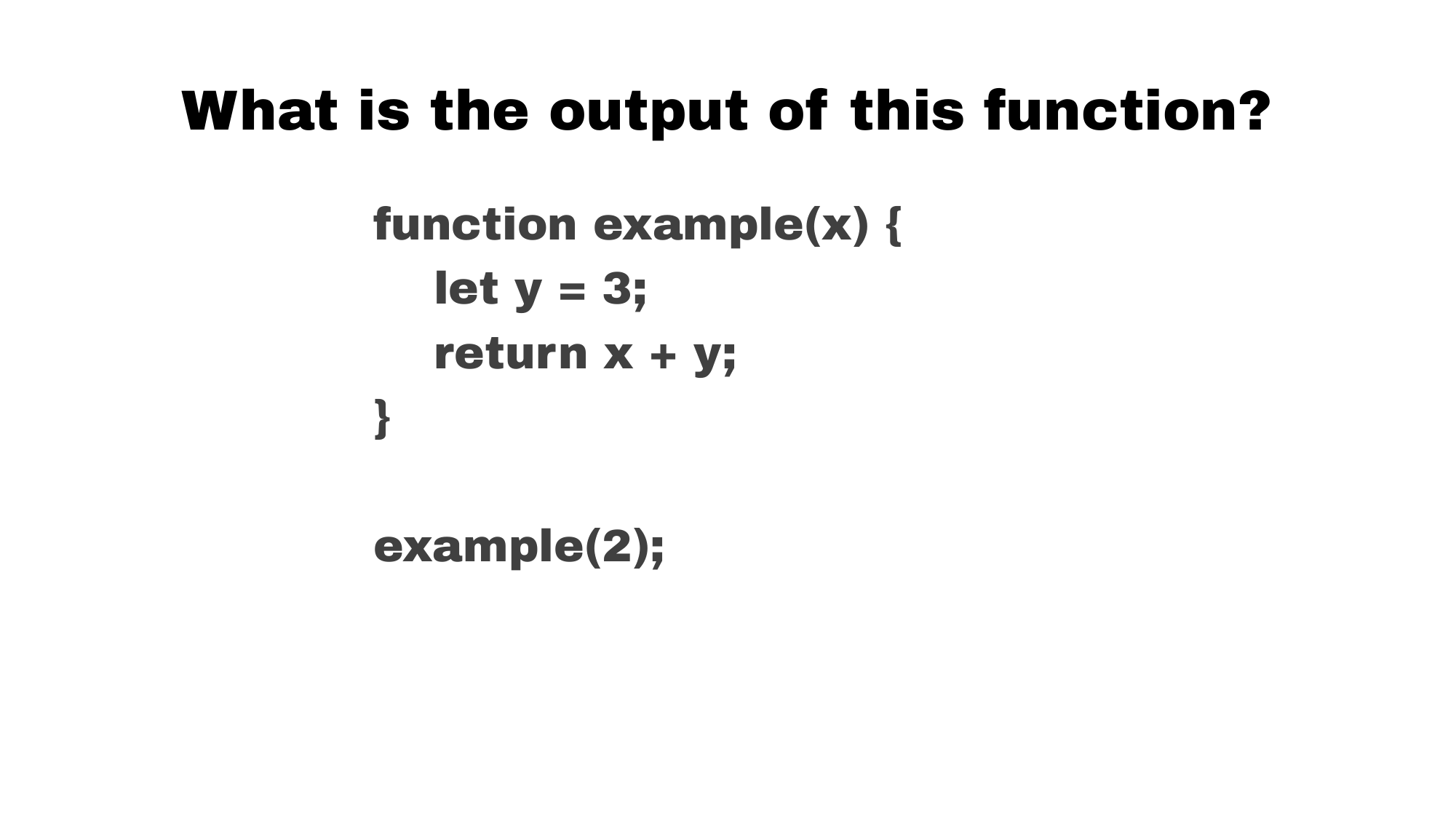

# What is the output of this function?
function example(x) {
    let y = 3;
    return x + y;
}

example(2);